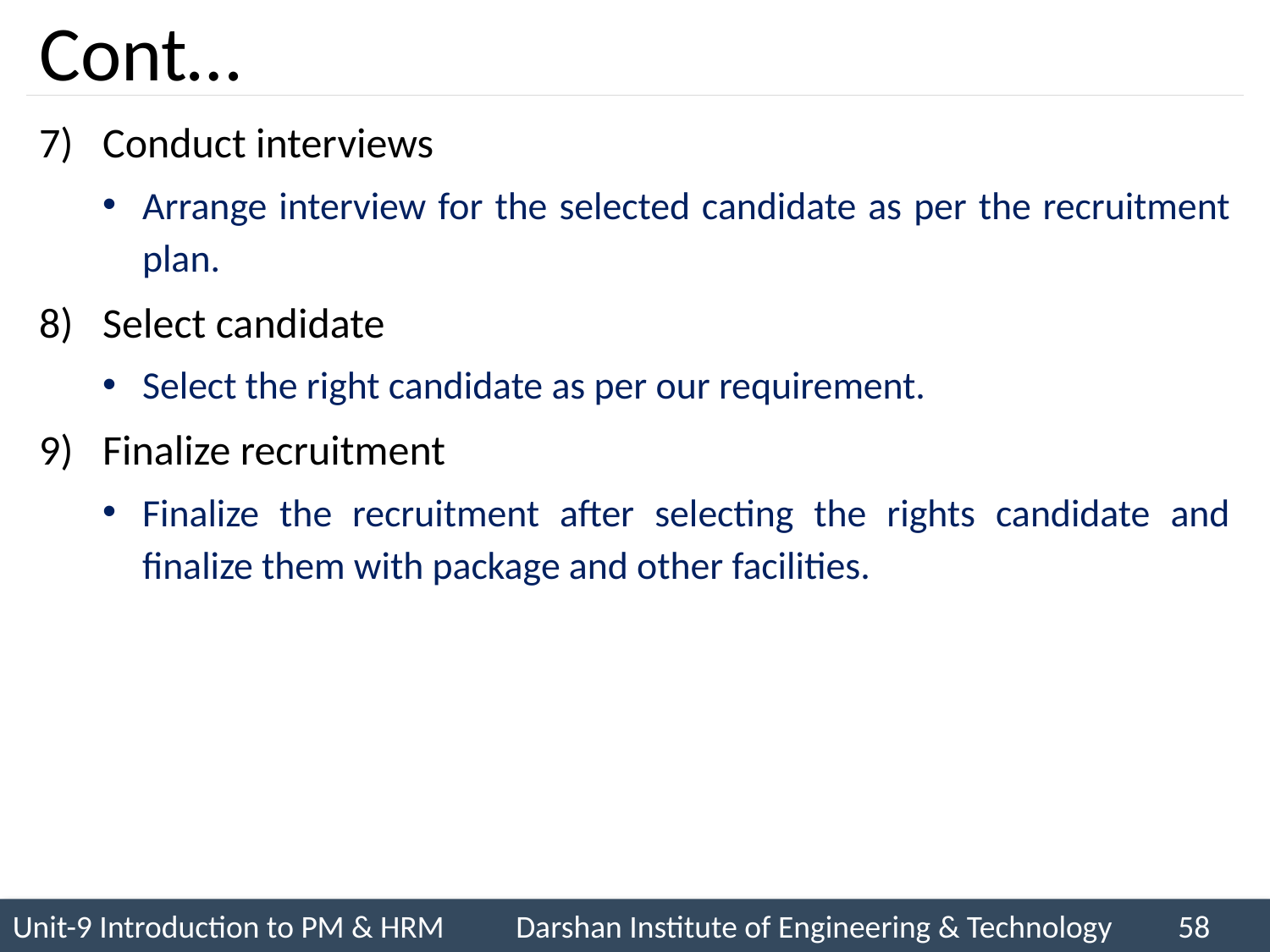

# Cont…
Conduct interviews
Arrange interview for the selected candidate as per the recruitment plan.
Select candidate
Select the right candidate as per our requirement.
Finalize recruitment
Finalize the recruitment after selecting the rights candidate and finalize them with package and other facilities.